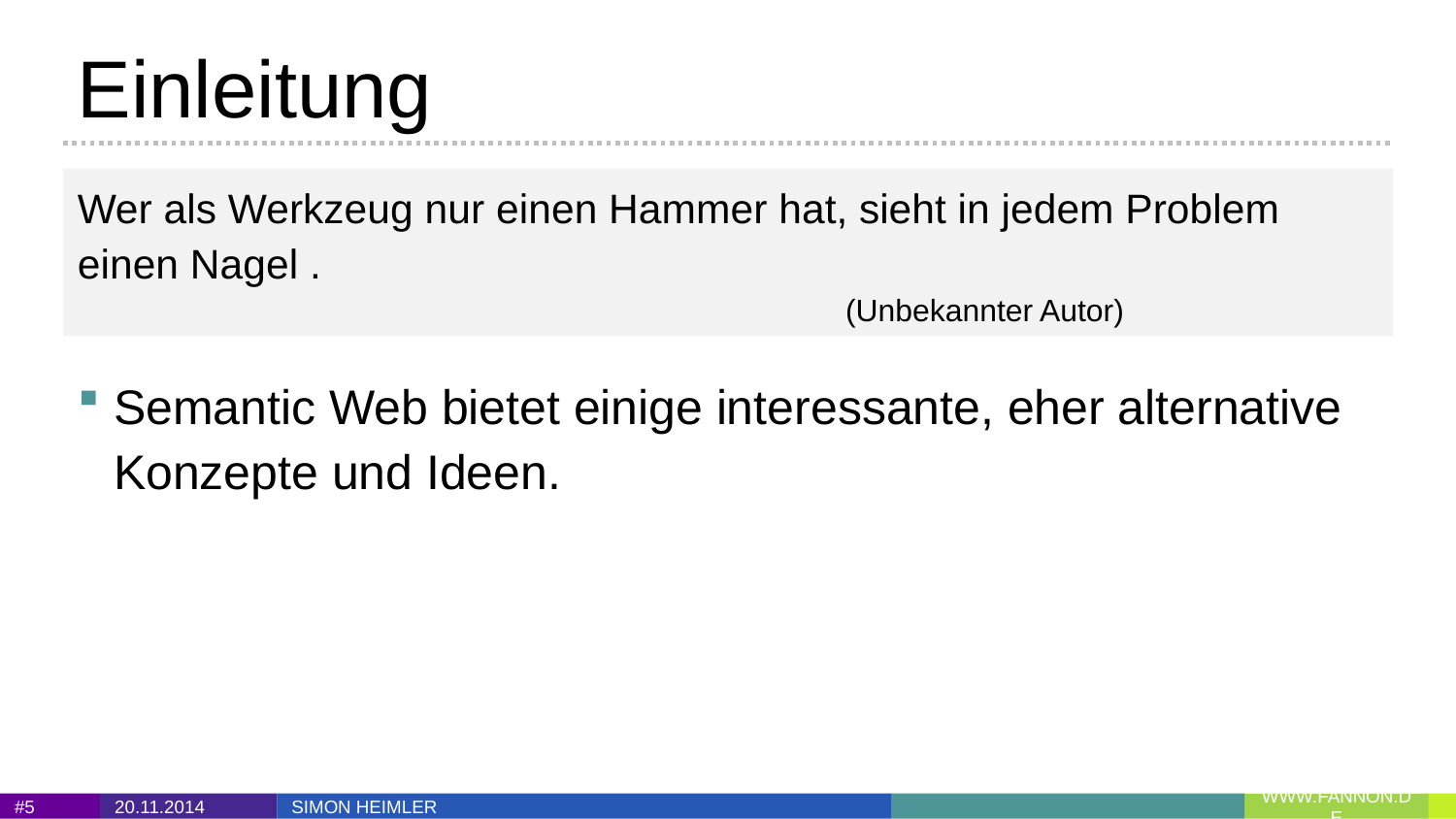

Einleitung
Wer als Werkzeug nur einen Hammer hat, sieht in jedem Problem einen Nagel .
						   (Unbekannter Autor)
Semantic Web bietet einige interessante, eher alternative Konzepte und Ideen.